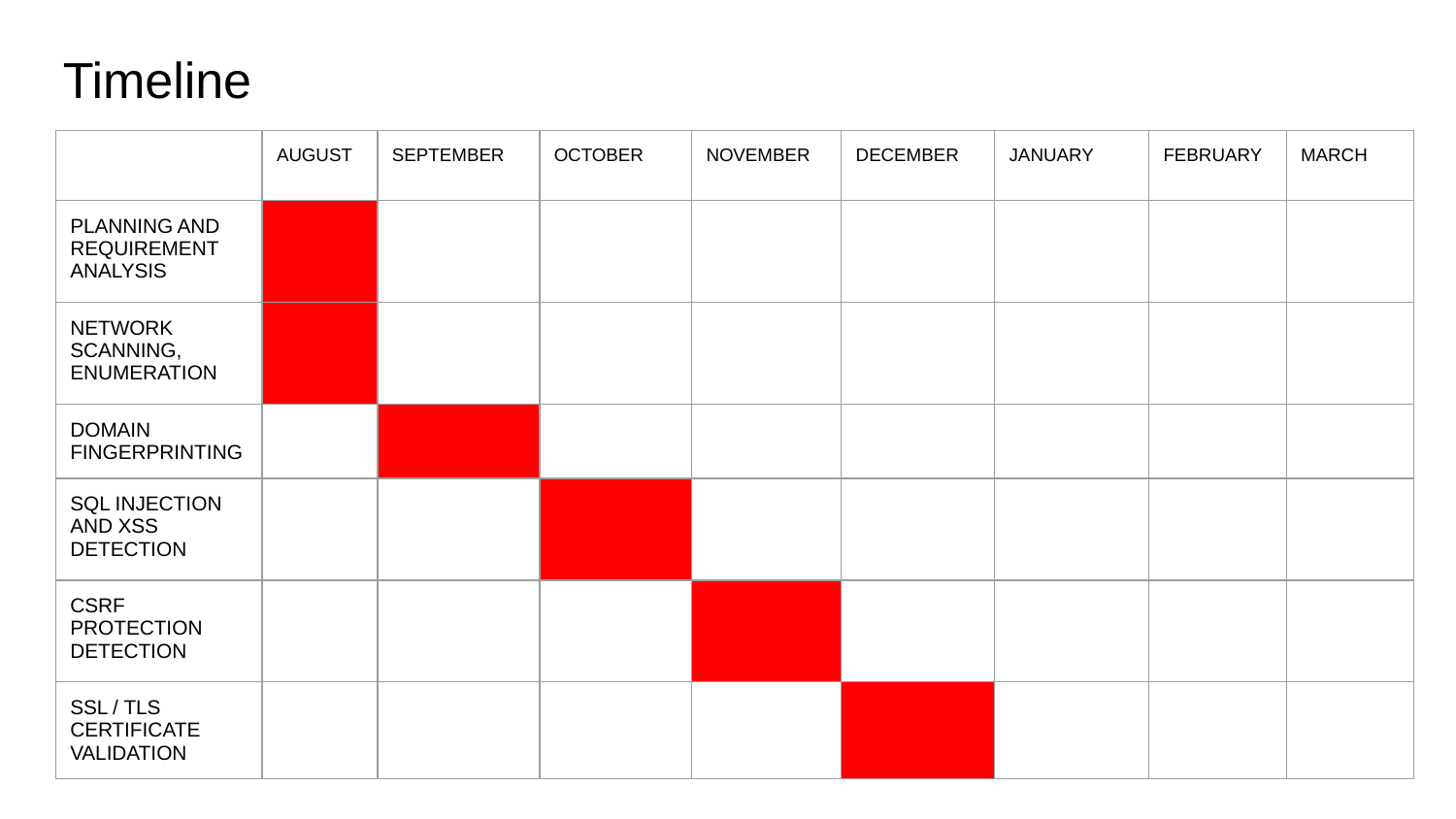

Timeline
|  | AUGUST | SEPTEMBER | OCTOBER | NOVEMBER | DECEMBER | JANUARY | FEBRUARY | MARCH |
| --- | --- | --- | --- | --- | --- | --- | --- | --- |
| PLANNING AND REQUIREMENT ANALYSIS |  |  |  |  |  |  |  |  |
| NETWORK SCANNING, ENUMERATION |  |  |  |  |  |  |  |  |
| DOMAIN FINGERPRINTING |  |  |  |  |  |  |  |  |
| SQL INJECTION AND XSS DETECTION |  |  |  |  |  |  |  |  |
| CSRF PROTECTION DETECTION |  |  |  |  |  |  |  |  |
| SSL / TLS CERTIFICATE VALIDATION |  |  |  |  |  |  |  |  |